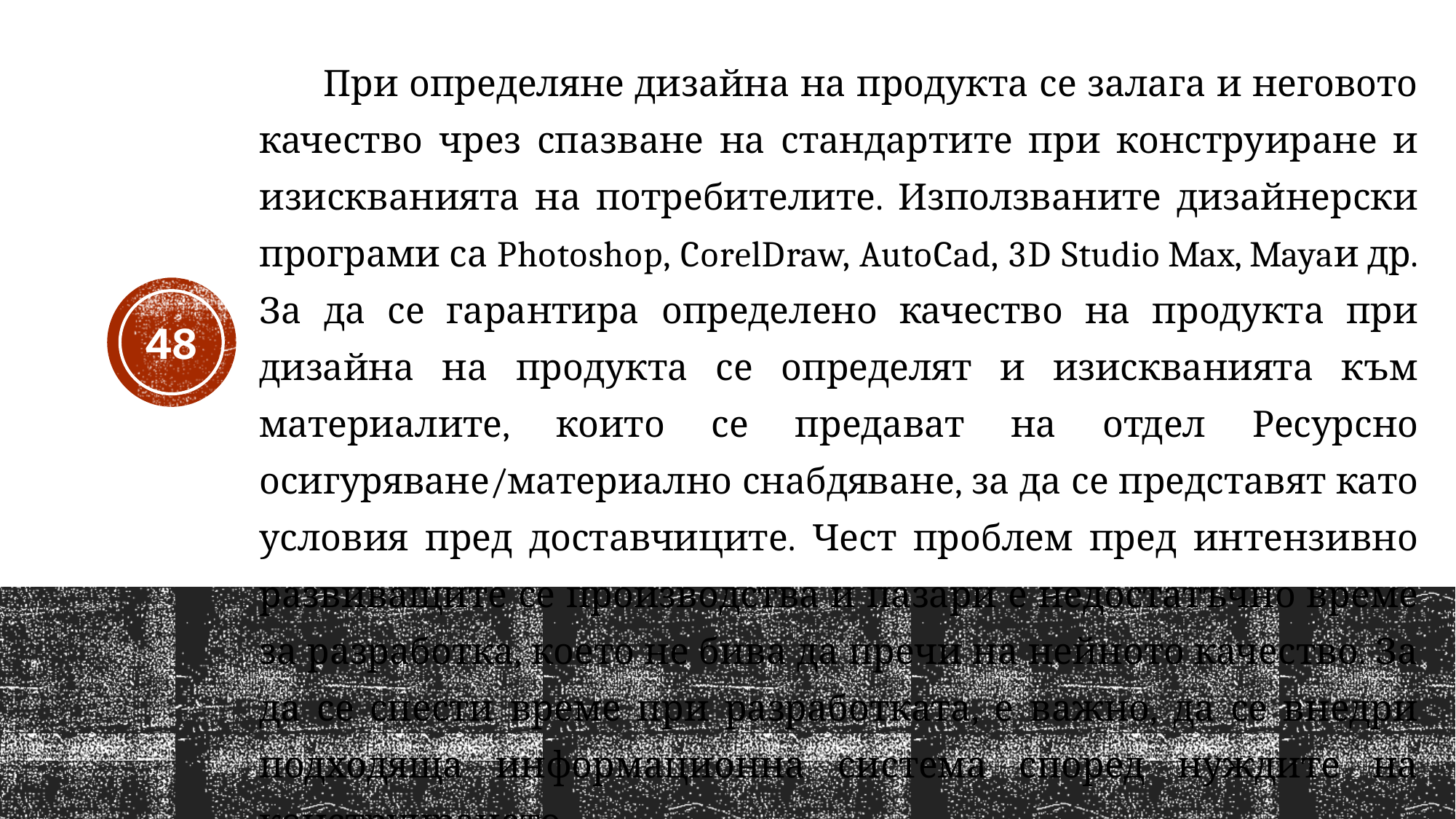

При определяне дизайна на продукта се залага и неговото качество чрез спазване на стандартите при конструиране и изискванията на потребителите. Използваните дизайнерски програми са Photoshop, CorelDraw, AutoCad, 3D Studio Max, Mayaи др. За да се гарантира определено качество на продукта при дизайна на продукта се определят и изискванията към материалите, които се предават на отдел Ресурсно осигуряване/материално снабдяване, за да се представят като условия пред доставчиците. Чест проблем пред интензивно развиващите се производства и пазари е недостатъчно време за разработка, което не бива да пречи на нейното качество. За да се спести време при разработката, е важно, да се внедри подходяща информационна система според нуждите на конструирането.
48